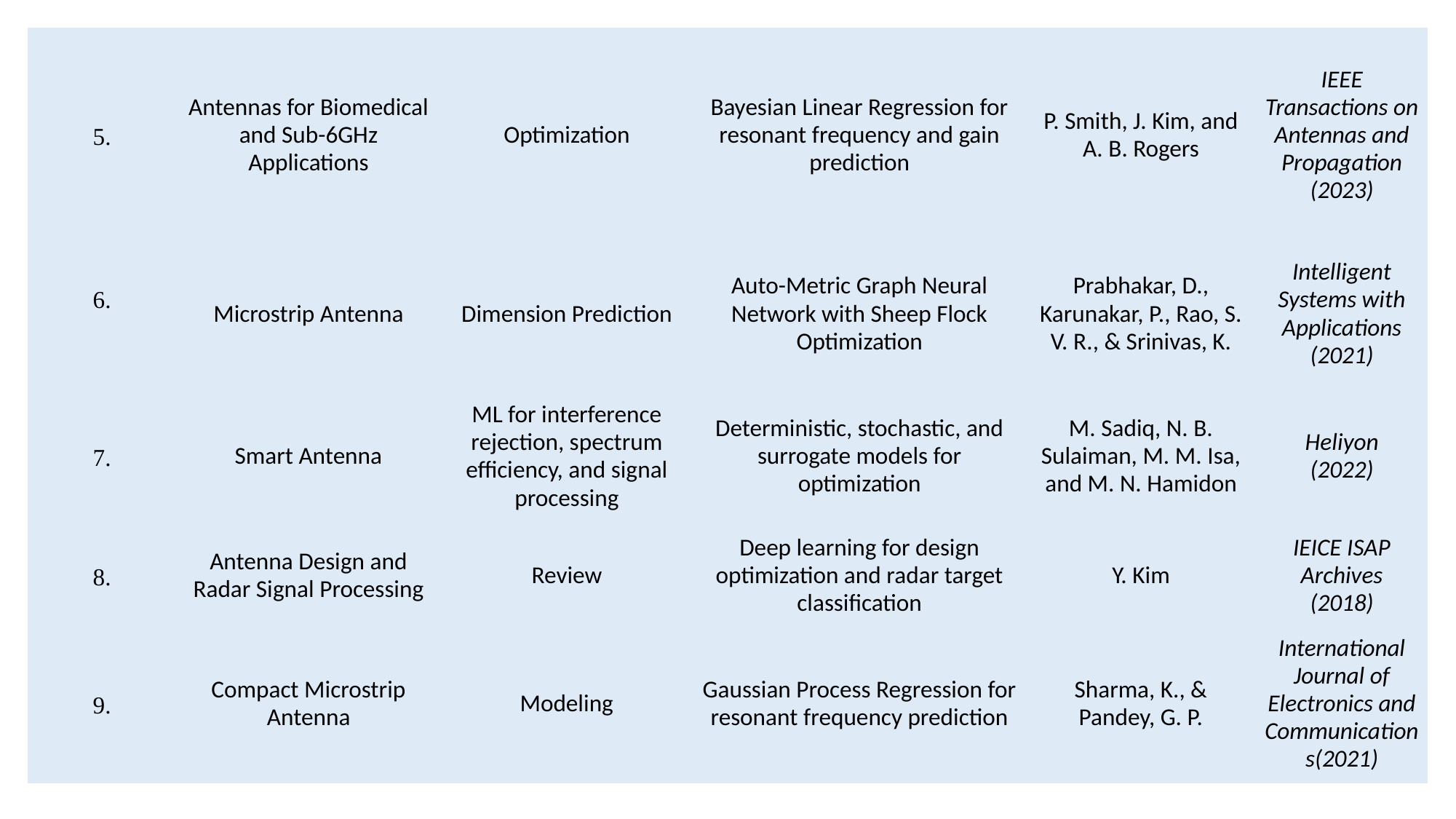

| 5. | Antennas for Biomedical and Sub-6GHz Applications | Optimization | Bayesian Linear Regression for resonant frequency and gain prediction | P. Smith, J. Kim, and A. B. Rogers | IEEE Transactions on Antennas and Propagation (2023) |
| --- | --- | --- | --- | --- | --- |
| 6. | Microstrip Antenna | Dimension Prediction | Auto-Metric Graph Neural Network with Sheep Flock Optimization | Prabhakar, D., Karunakar, P., Rao, S. V. R., & Srinivas, K. | Intelligent Systems with Applications (2021) |
| 7. | Smart Antenna | ML for interference rejection, spectrum efficiency, and signal processing | Deterministic, stochastic, and surrogate models for optimization | M. Sadiq, N. B. Sulaiman, M. M. Isa, and M. N. Hamidon | Heliyon (2022) |
| 8. | Antenna Design and Radar Signal Processing | Review | Deep learning for design optimization and radar target classification | Y. Kim | IEICE ISAP Archives (2018) |
| 9. | Compact Microstrip Antenna | Modeling | Gaussian Process Regression for resonant frequency prediction | Sharma, K., & Pandey, G. P. | International Journal of Electronics and Communications(2021) |